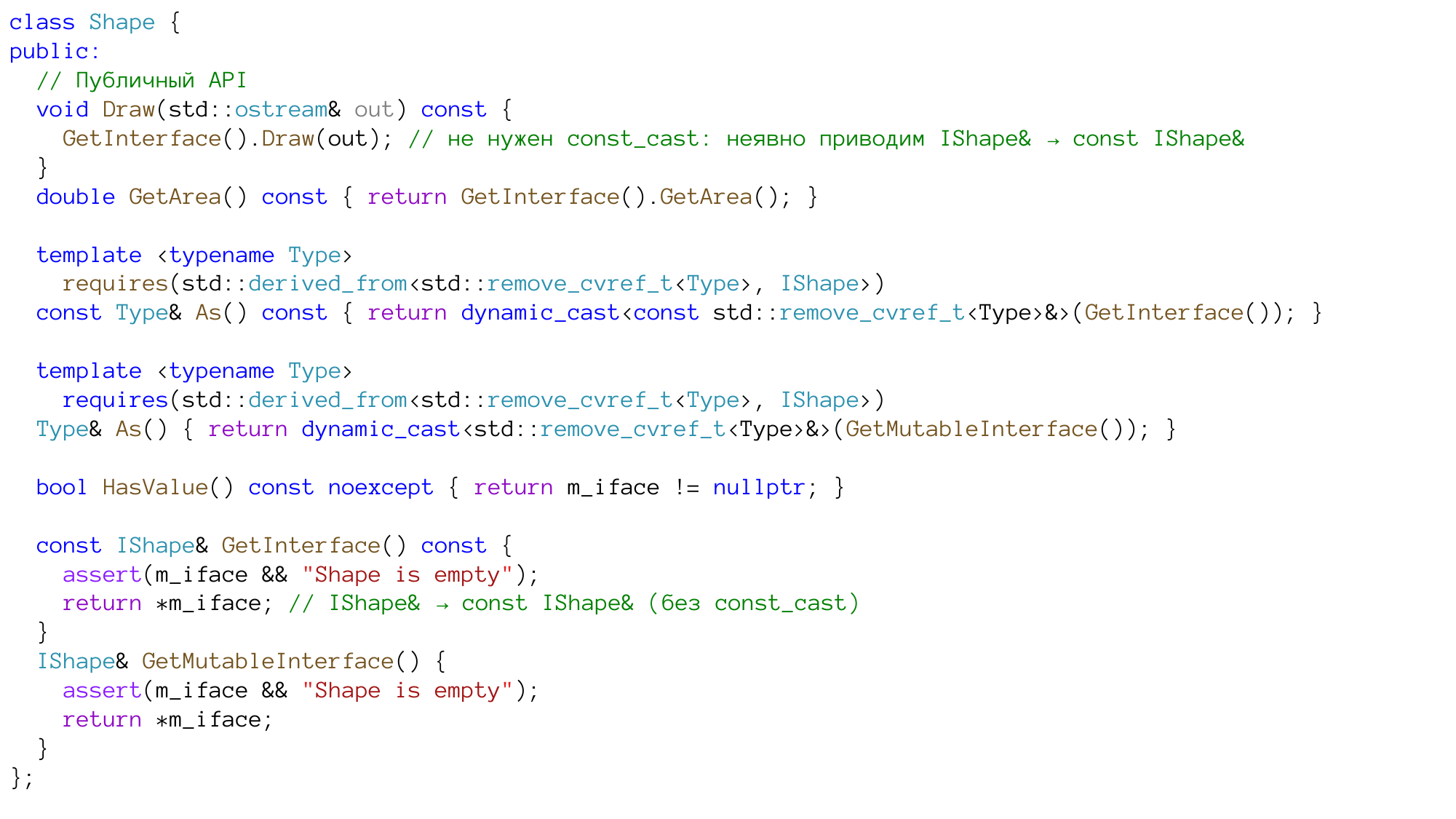

class Shape {
public:
  // Публичный API
  void Draw(std::ostream& out) const {
    GetInterface().Draw(out); // не нужен const_cast: неявно приводим IShape& → const IShape&
  }
  double GetArea() const { return GetInterface().GetArea(); }
  template <typename Type>
    requires(std::derived_from<std::remove_cvref_t<Type>, IShape>)
  const Type& As() const { return dynamic_cast<const std::remove_cvref_t<Type>&>(GetInterface()); }
  template <typename Type>
    requires(std::derived_from<std::remove_cvref_t<Type>, IShape>)
  Type& As() { return dynamic_cast<std::remove_cvref_t<Type>&>(GetMutableInterface()); }

  bool HasValue() const noexcept { return m_iface != nullptr; }

  const IShape& GetInterface() const {
    assert(m_iface && "Shape is empty");
    return *m_iface; // IShape& → const IShape& (без const_cast)
  }
  IShape& GetMutableInterface() {
    assert(m_iface && "Shape is empty");
    return *m_iface;
  }
};